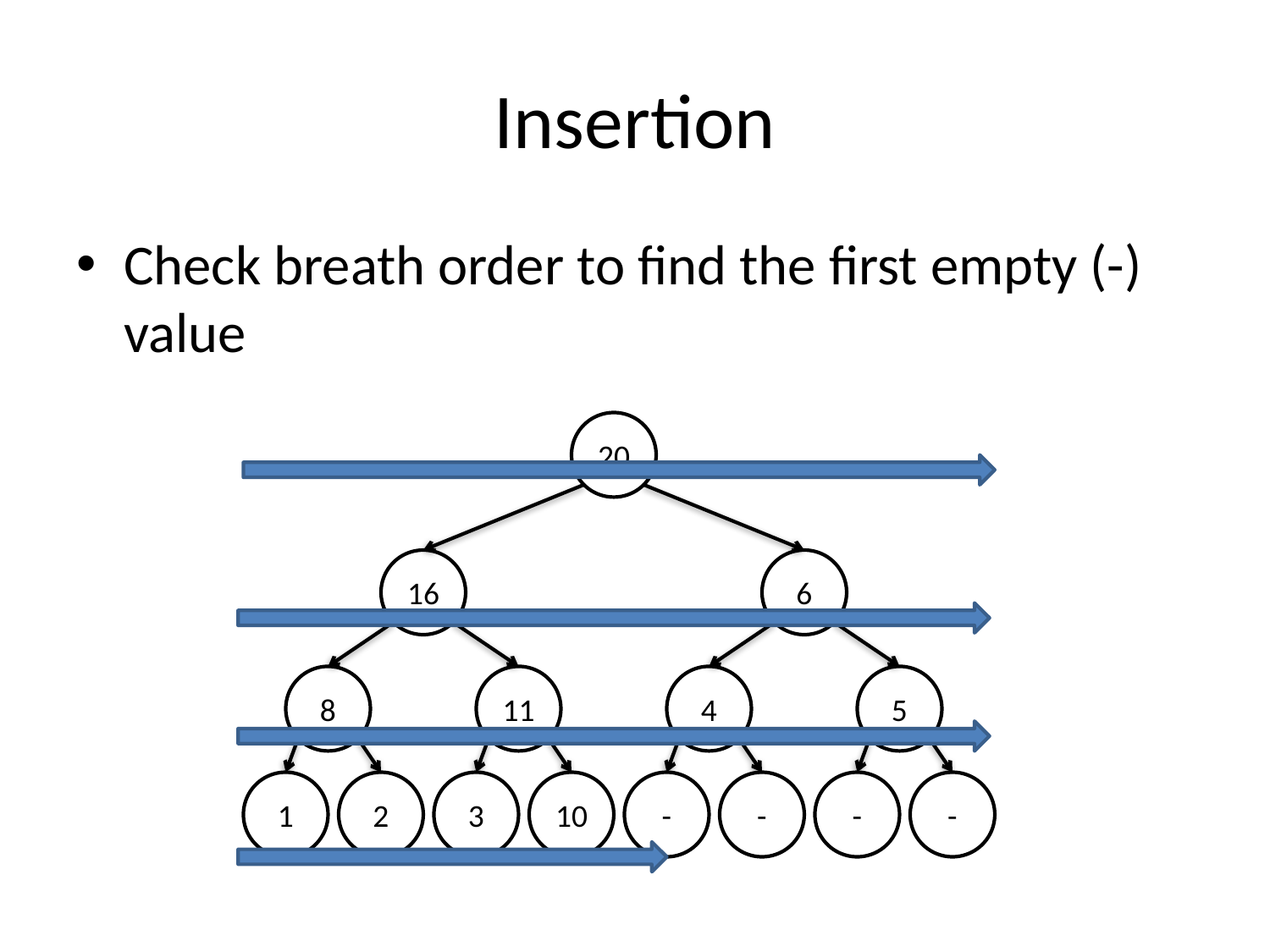

# Insertion
Check breath order to find the first empty (-) value
20

16
6

8
11
4
5

1
2
3
10
-
-
-
-